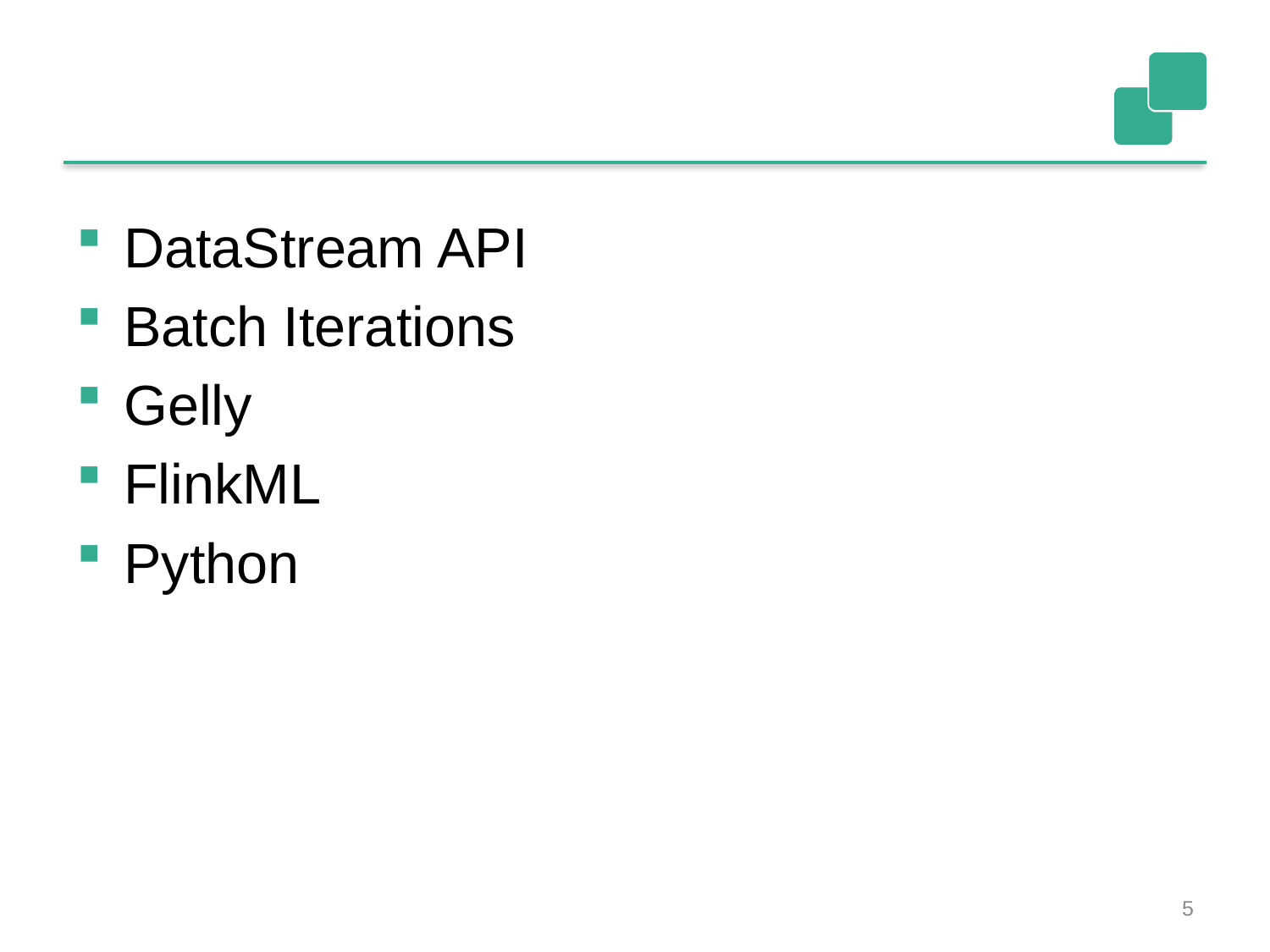

#
DataStream API
Batch Iterations
Gelly
FlinkML
Python
5